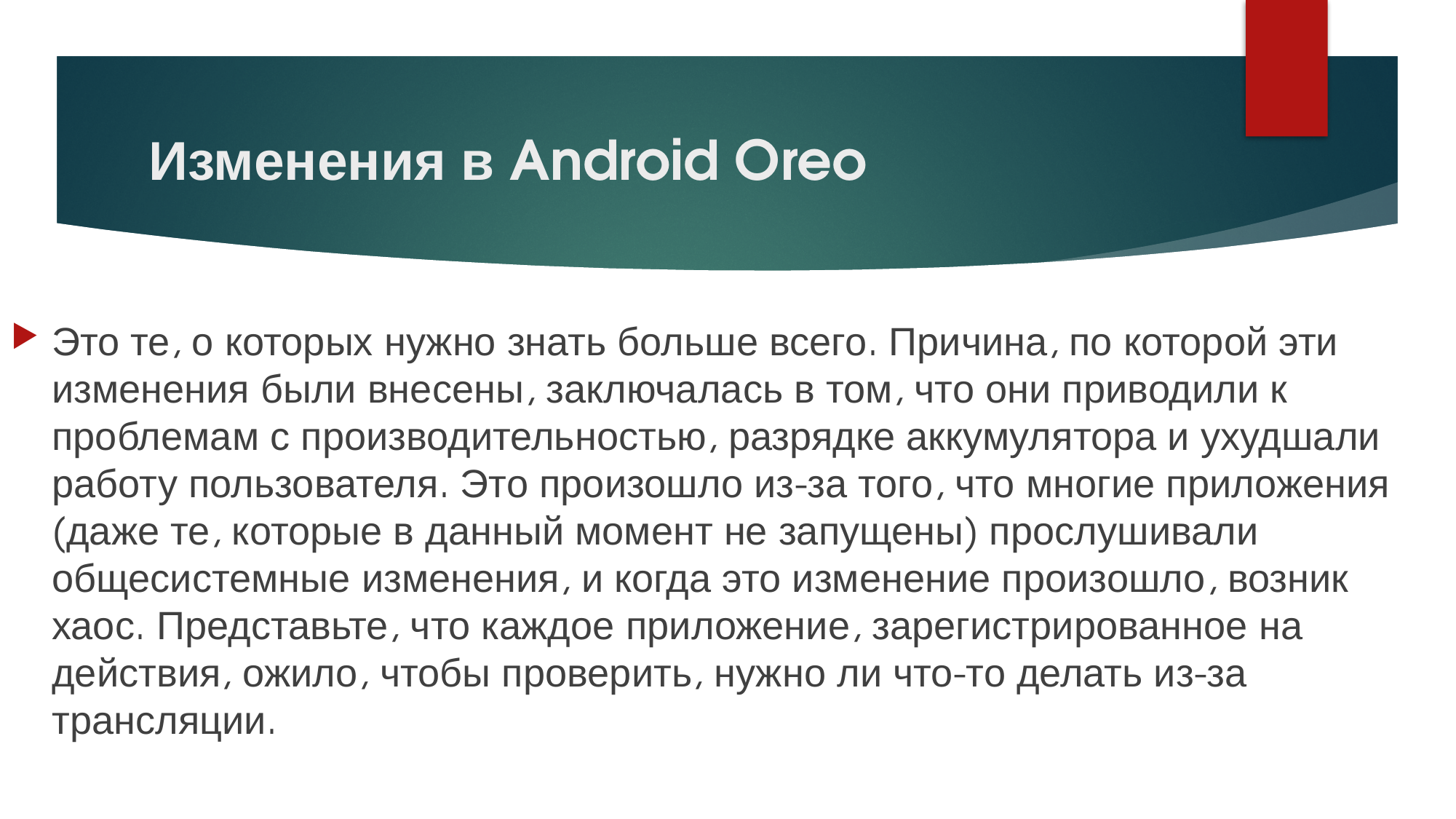

# Изменения в Android Oreo
Это те, о которых нужно знать больше всего. Причина, по которой эти изменения были внесены, заключалась в том, что они приводили к проблемам с производительностью, разрядке аккумулятора и ухудшали работу пользователя. Это произошло из-за того, что многие приложения (даже те, которые в данный момент не запущены) прослушивали общесистемные изменения, и когда это изменение произошло, возник хаос. Представьте, что каждое приложение, зарегистрированное на действия, ожило, чтобы проверить, нужно ли что-то делать из-за трансляции.